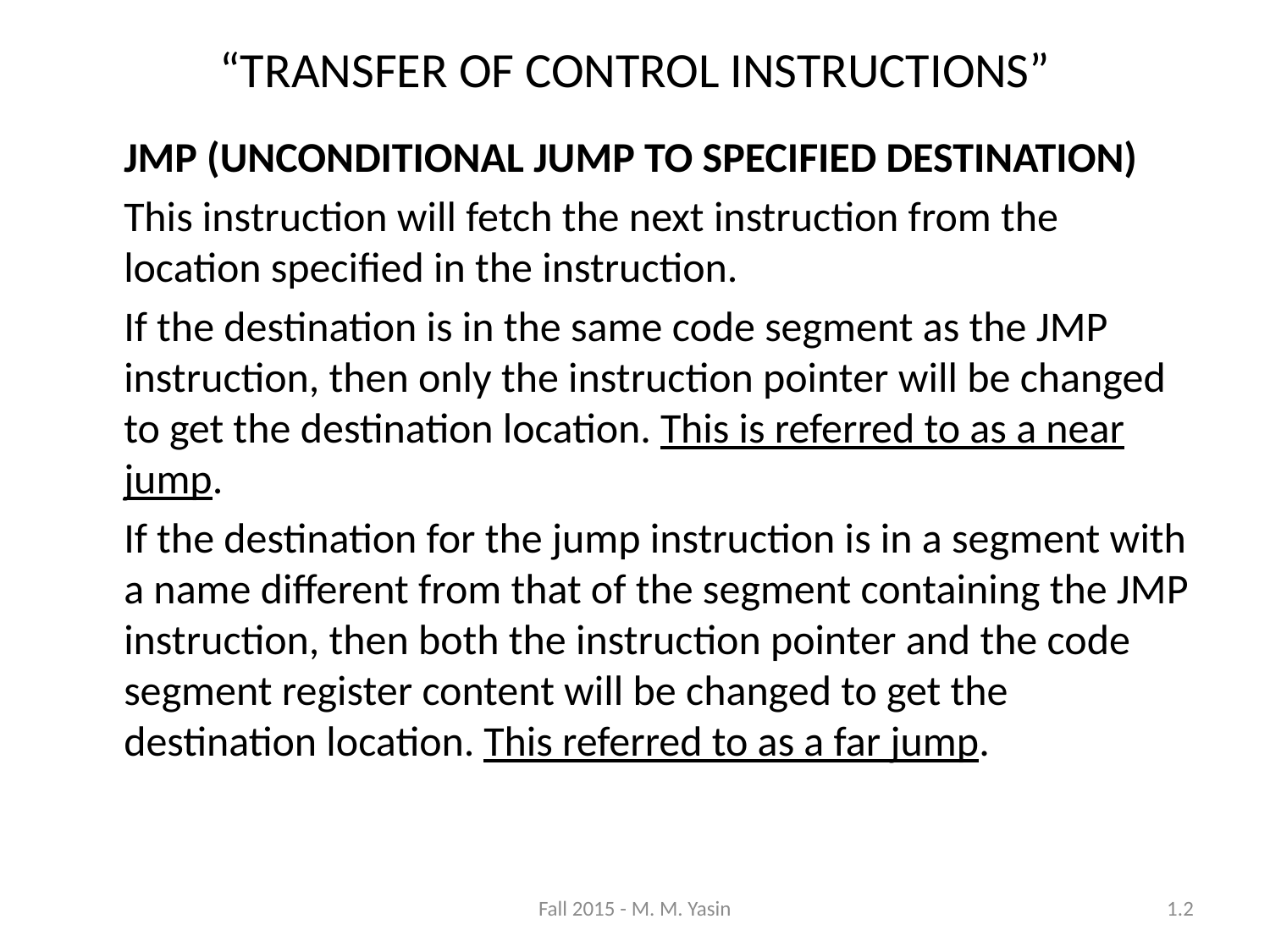

“TRANSFER OF CONTROL INSTRUCTIONS”

	JMP (UNCONDITIONAL JUMP TO SPECIFIED DESTINATION)
	This instruction will fetch the next instruction from the location specified in the instruction.
	If the destination is in the same code segment as the JMP instruction, then only the instruction pointer will be changed to get the destination location. This is referred to as a near jump.
	If the destination for the jump instruction is in a segment with a name different from that of the segment containing the JMP instruction, then both the instruction pointer and the code segment register content will be changed to get the destination location. This referred to as a far jump.
Fall 2015 - M. M. Yasin
1.2